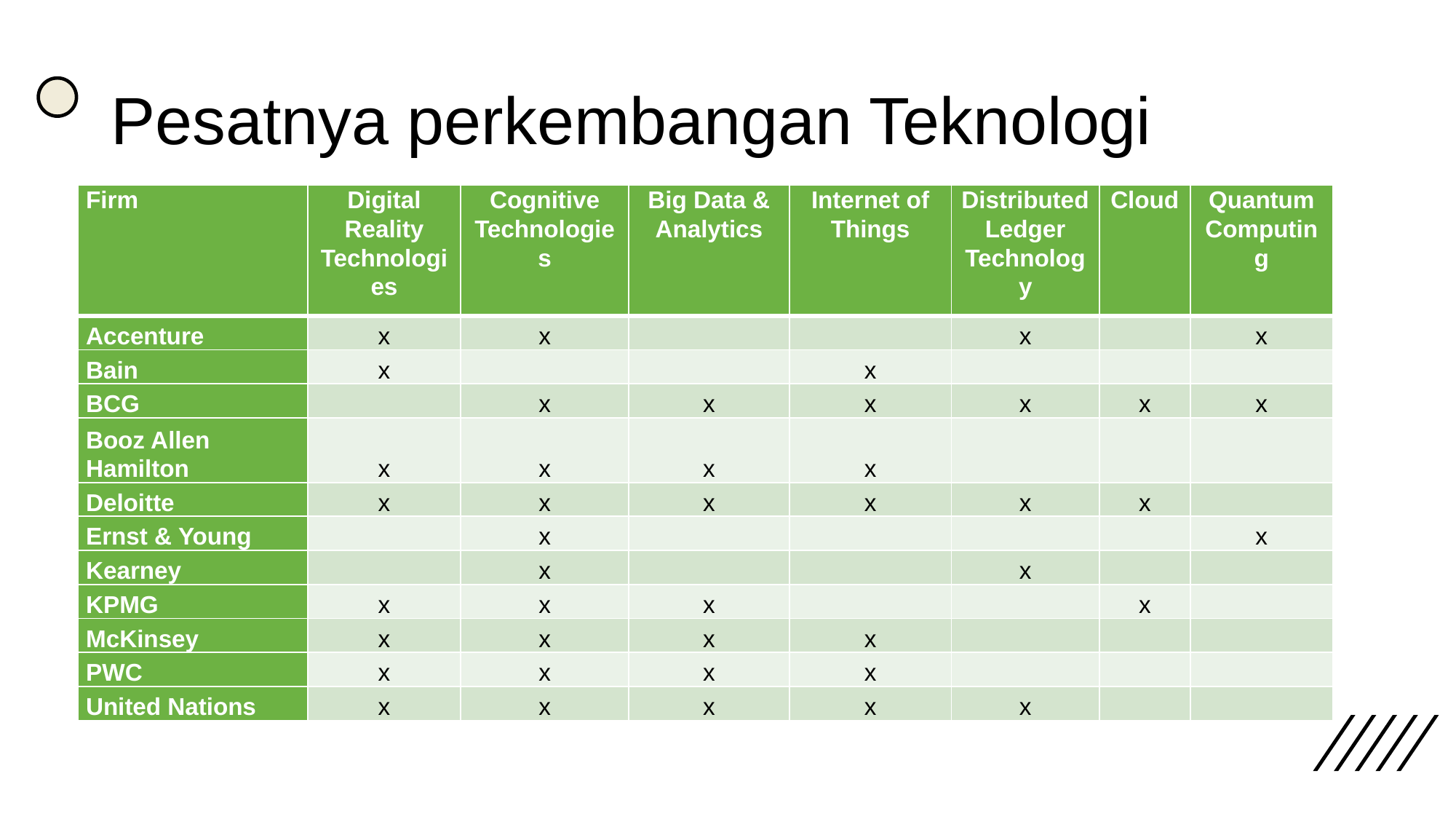

# Pesatnya perkembangan Teknologi
| Firm | Digital Reality Technologies | Cognitive Technologies | Big Data & Analytics | Internet of Things | Distributed Ledger Technology | Cloud | Quantum Computing |
| --- | --- | --- | --- | --- | --- | --- | --- |
| Accenture | x | x |  |  | x |  | x |
| Bain | x |  |  | x |  |  |  |
| BCG |  | x | x | x | x | x | x |
| Booz Allen Hamilton | x | x | x | x |  |  |  |
| Deloitte | x | x | x | x | x | x |  |
| Ernst & Young |  | x |  |  |  |  | x |
| Kearney |  | x |  |  | x |  |  |
| KPMG | x | x | x |  |  | x |  |
| McKinsey | x | x | x | x |  |  |  |
| PWC | x | x | x | x |  |  |  |
| United Nations | x | x | x | x | x |  |  |